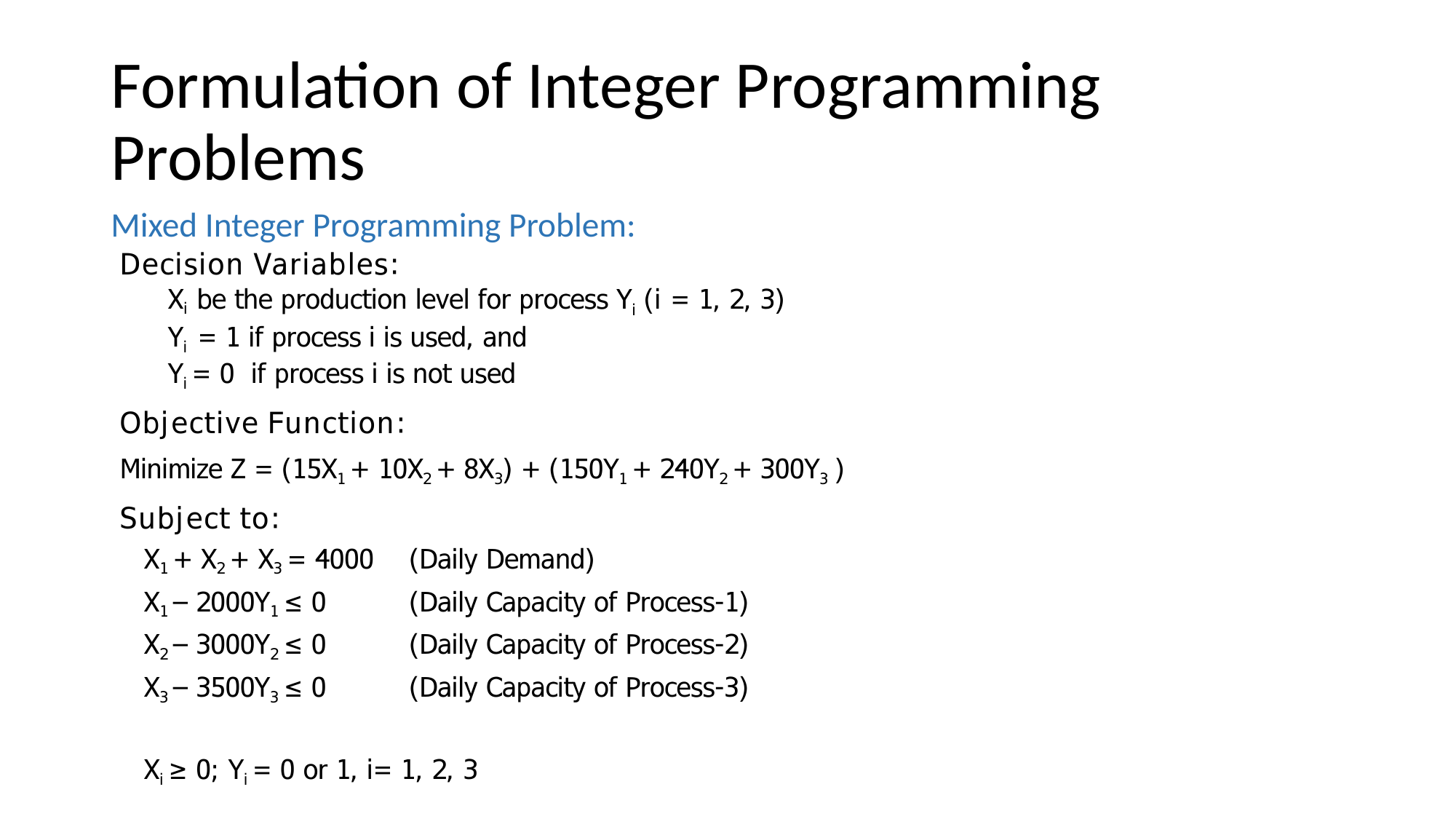

# Formulation of Integer Programming Problems
Mixed Integer Programming Problem:
Decision Variables:
Xi  be the production level for process Yi (i = 1, 2, 3)
Yi = 1 if process i is used, and
Yi = 0  if process i is not used
Objective Function:
	Minimize Z = (15X1 + 10X2 + 8X3) + (150Y1 + 240Y2 + 300Y3 )
Subject to:
X1 + X2 + X3 = 4000 	(Daily Demand)
X1 – 2000Y1 ≤ 0 	(Daily Capacity of Process-1)
X2 – 3000Y2 ≤ 0 	(Daily Capacity of Process-2)
X3 – 3500Y3 ≤ 0 	(Daily Capacity of Process-3)

Xi ≥ 0; Yi = 0 or 1, i= 1, 2, 3